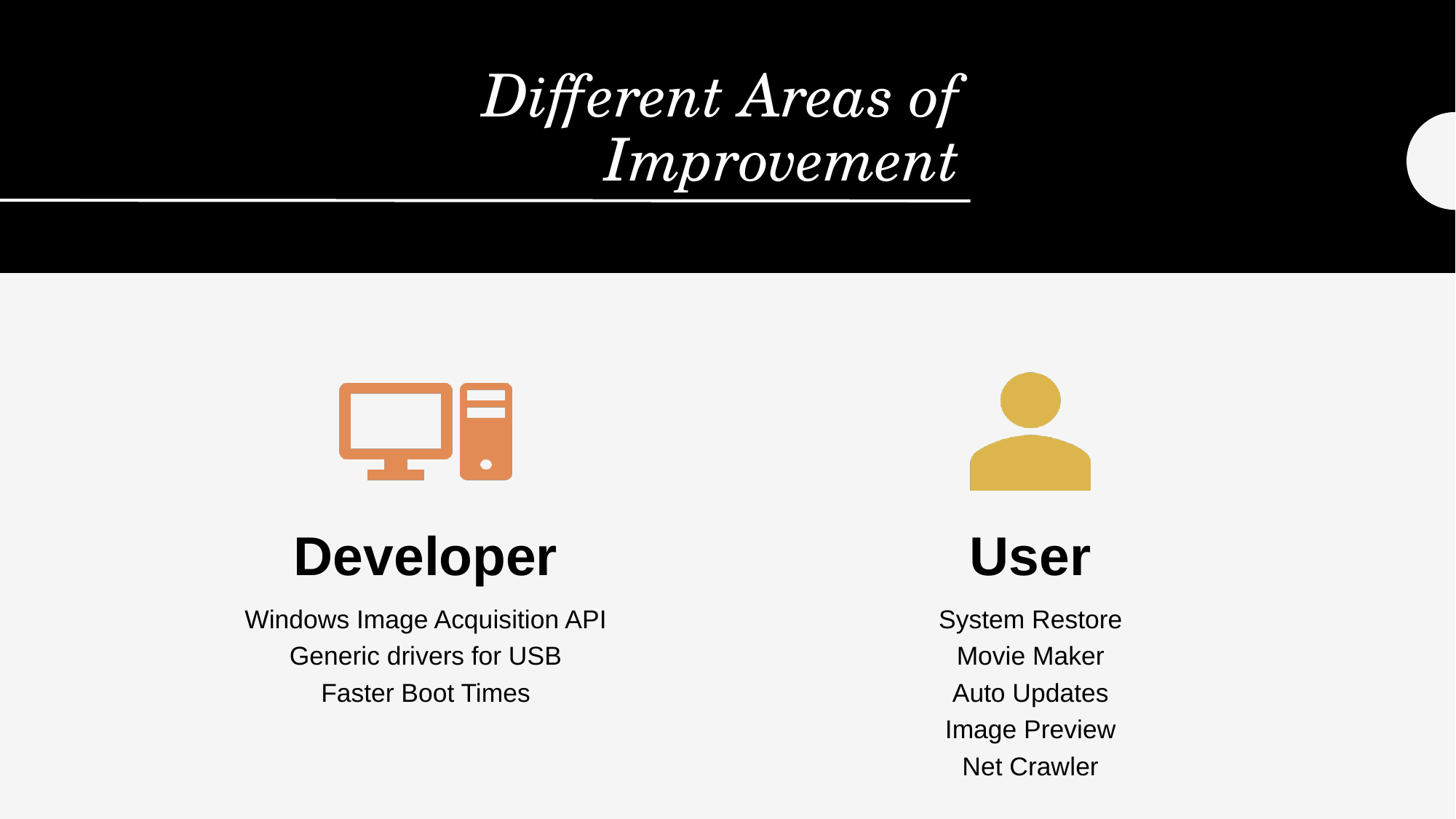

# Different Areas of Improvement

Developer
Windows Image Acquisition API
Generic drivers for USB
Faster Boot Times
User
System Restore
Movie Maker
Auto Updates
Image Preview
Net Crawler